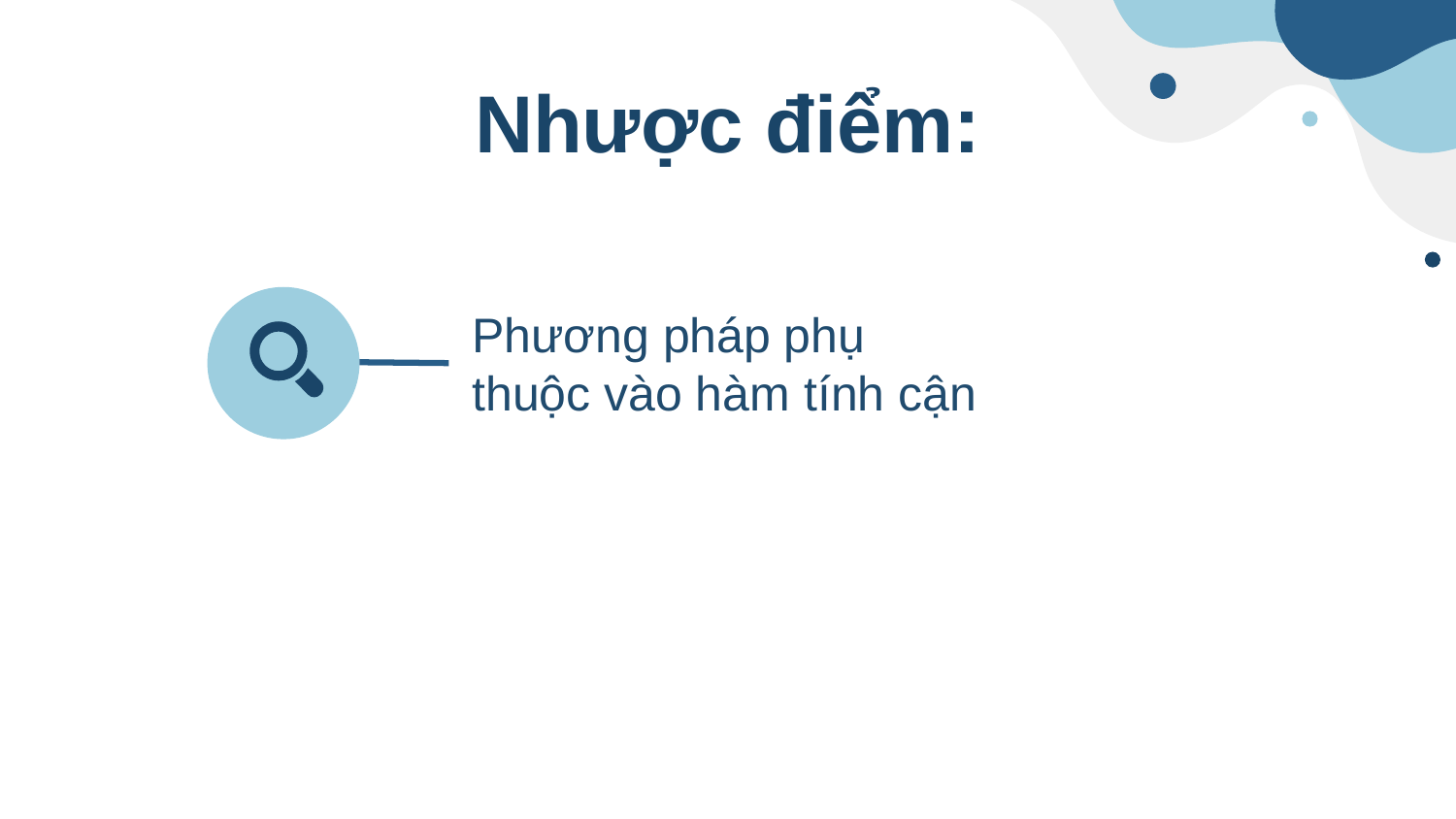

# Nhược điểm:

Phương pháp phụ thuộc vào hàm tính cận